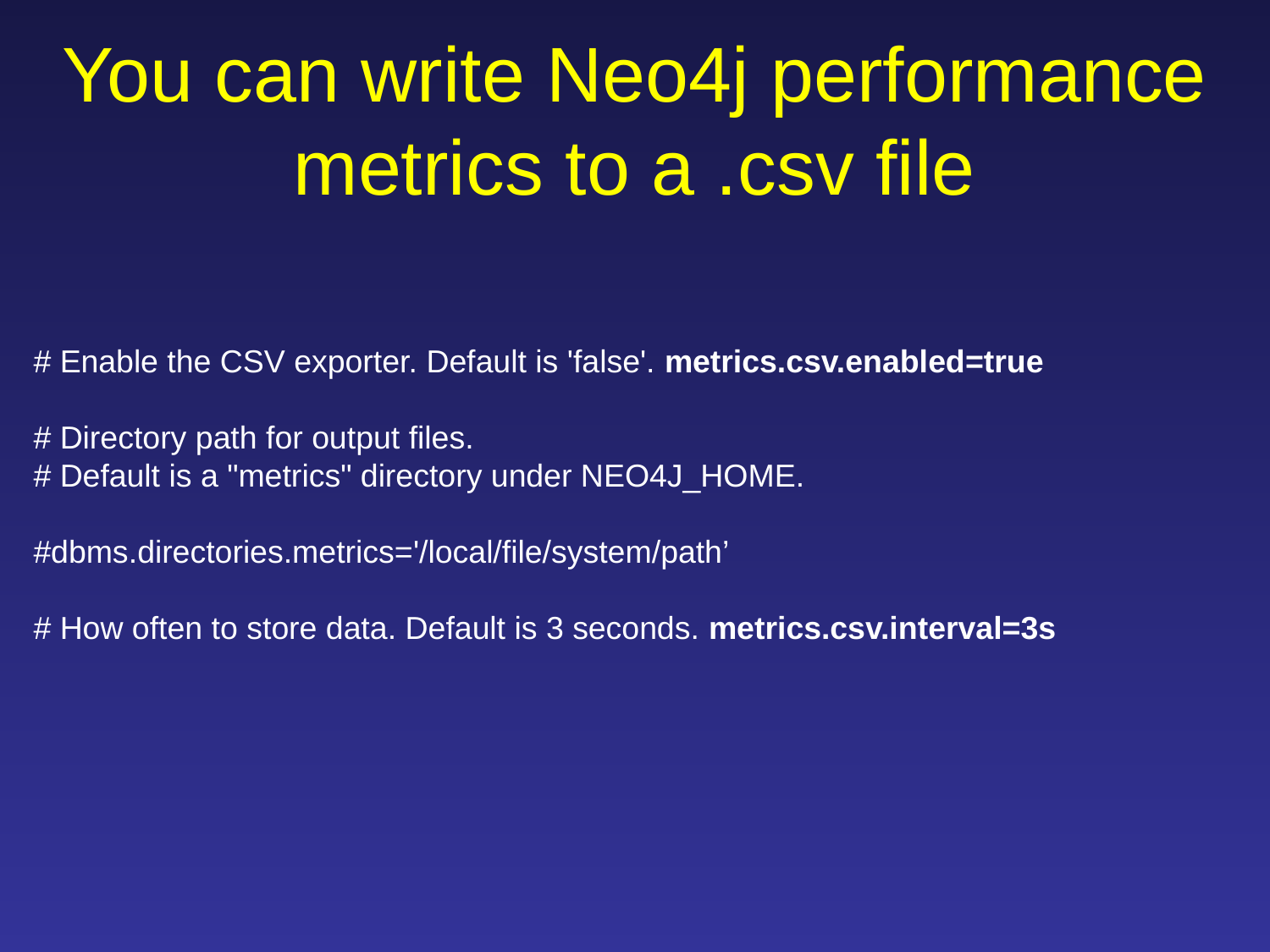

# You can write Neo4j performance metrics to a .csv file
# Enable the CSV exporter. Default is 'false'. metrics.csv.enabled=true

# Directory path for output files.
# Default is a "metrics" directory under NEO4J_HOME.

#dbms.directories.metrics='/local/file/system/path’

# How often to store data. Default is 3 seconds. metrics.csv.interval=3s